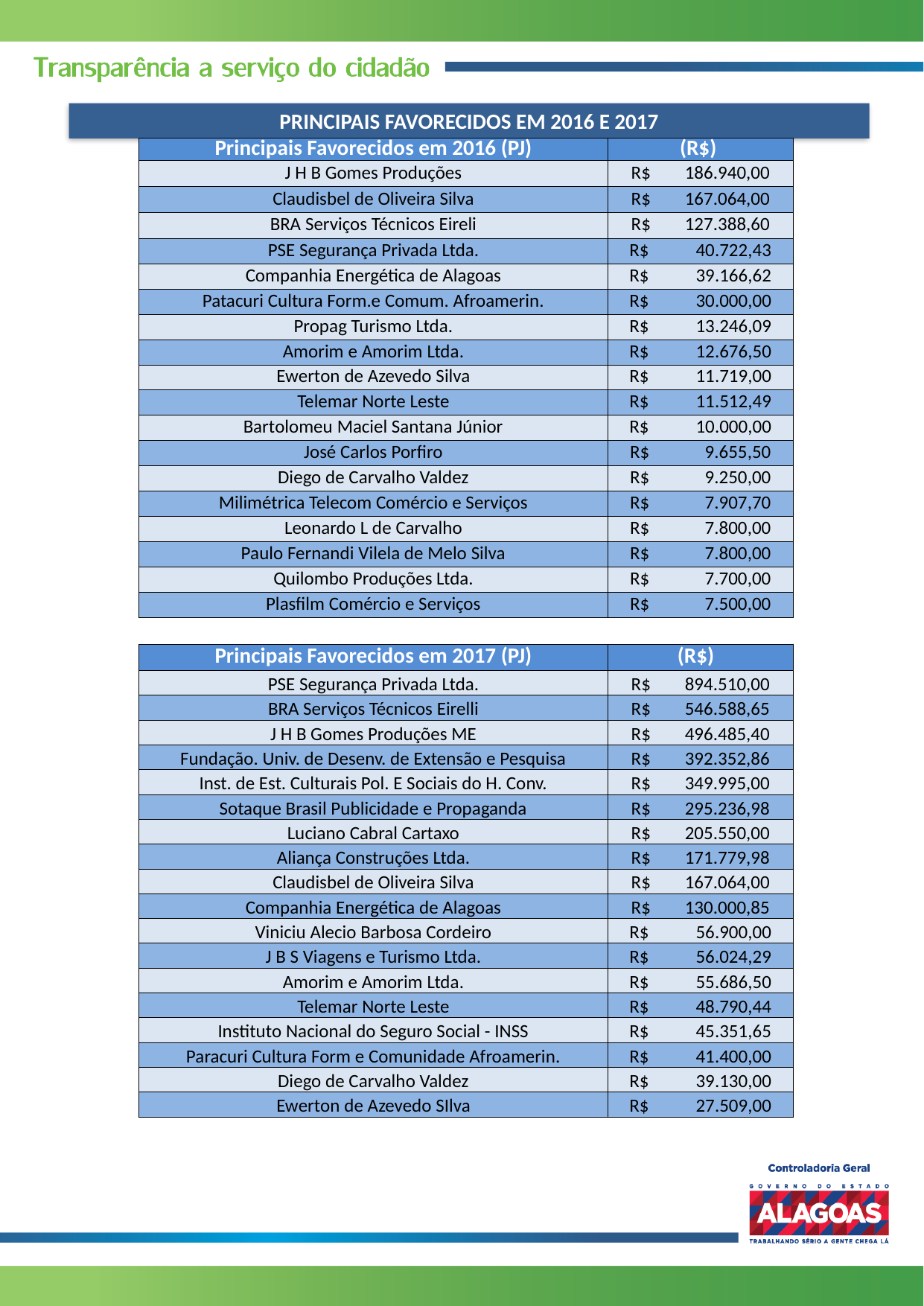

PRINCIPAIS FAVORECIDOS EM 2016 E 2017
| Principais Favorecidos em 2016 (PJ) | (R$) |
| --- | --- |
| J H B Gomes Produções | R$ 186.940,00 |
| Claudisbel de Oliveira Silva | R$ 167.064,00 |
| BRA Serviços Técnicos Eireli | R$ 127.388,60 |
| PSE Segurança Privada Ltda. | R$ 40.722,43 |
| Companhia Energética de Alagoas | R$ 39.166,62 |
| Patacuri Cultura Form.e Comum. Afroamerin. | R$ 30.000,00 |
| Propag Turismo Ltda. | R$ 13.246,09 |
| Amorim e Amorim Ltda. | R$ 12.676,50 |
| Ewerton de Azevedo Silva | R$ 11.719,00 |
| Telemar Norte Leste | R$ 11.512,49 |
| Bartolomeu Maciel Santana Júnior | R$ 10.000,00 |
| José Carlos Porfiro | R$ 9.655,50 |
| Diego de Carvalho Valdez | R$ 9.250,00 |
| Milimétrica Telecom Comércio e Serviços | R$ 7.907,70 |
| Leonardo L de Carvalho | R$ 7.800,00 |
| Paulo Fernandi Vilela de Melo Silva | R$ 7.800,00 |
| Quilombo Produções Ltda. | R$ 7.700,00 |
| Plasfilm Comércio e Serviços | R$ 7.500,00 |
| Principais Favorecidos em 2017 (PJ) | (R$) |
| --- | --- |
| PSE Segurança Privada Ltda. | R$ 894.510,00 |
| BRA Serviços Técnicos Eirelli | R$ 546.588,65 |
| J H B Gomes Produções ME | R$ 496.485,40 |
| Fundação. Univ. de Desenv. de Extensão e Pesquisa | R$ 392.352,86 |
| Inst. de Est. Culturais Pol. E Sociais do H. Conv. | R$ 349.995,00 |
| Sotaque Brasil Publicidade e Propaganda | R$ 295.236,98 |
| Luciano Cabral Cartaxo | R$ 205.550,00 |
| Aliança Construções Ltda. | R$ 171.779,98 |
| Claudisbel de Oliveira Silva | R$ 167.064,00 |
| Companhia Energética de Alagoas | R$ 130.000,85 |
| Viniciu Alecio Barbosa Cordeiro | R$ 56.900,00 |
| J B S Viagens e Turismo Ltda. | R$ 56.024,29 |
| Amorim e Amorim Ltda. | R$ 55.686,50 |
| Telemar Norte Leste | R$ 48.790,44 |
| Instituto Nacional do Seguro Social - INSS | R$ 45.351,65 |
| Paracuri Cultura Form e Comunidade Afroamerin. | R$ 41.400,00 |
| Diego de Carvalho Valdez | R$ 39.130,00 |
| Ewerton de Azevedo SIlva | R$ 27.509,00 |